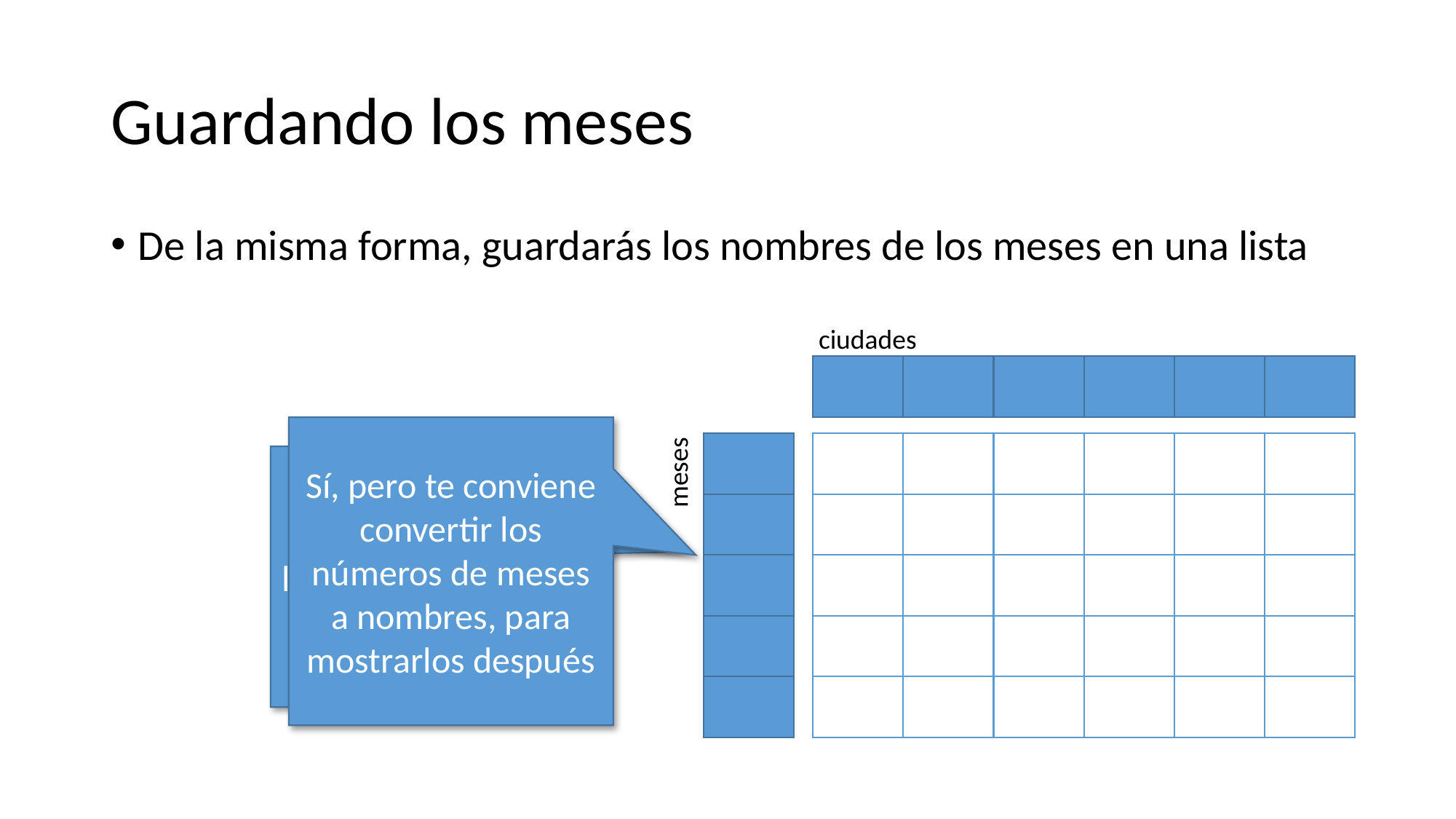

# Guardando los meses
De la misma forma, guardarás los nombres de los meses en una lista
ciudades

meses

Sí, pero te conviene convertir los números de meses a nombres, para mostrarlos después
¿Podrías usar directamente los números (en vez del nombre)?